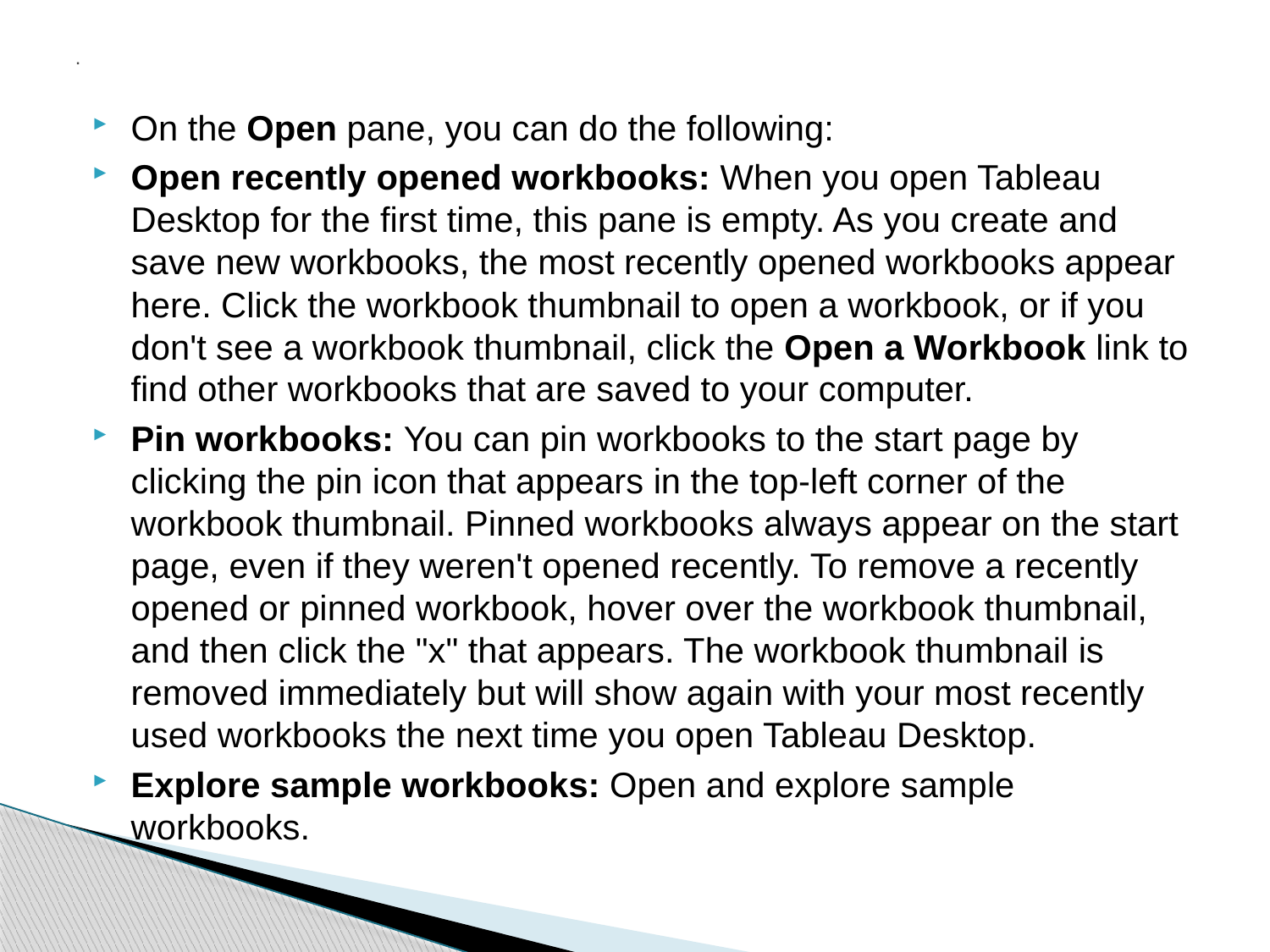

# .
On the Open pane, you can do the following:
Open recently opened workbooks: When you open Tableau Desktop for the first time, this pane is empty. As you create and save new workbooks, the most recently opened workbooks appear here. Click the workbook thumbnail to open a workbook, or if you don't see a workbook thumbnail, click the Open a Workbook link to find other workbooks that are saved to your computer.
Pin workbooks: You can pin workbooks to the start page by clicking the pin icon that appears in the top-left corner of the workbook thumbnail. Pinned workbooks always appear on the start page, even if they weren't opened recently. To remove a recently opened or pinned workbook, hover over the workbook thumbnail, and then click the "x" that appears. The workbook thumbnail is removed immediately but will show again with your most recently used workbooks the next time you open Tableau Desktop.
Explore sample workbooks: Open and explore sample workbooks.